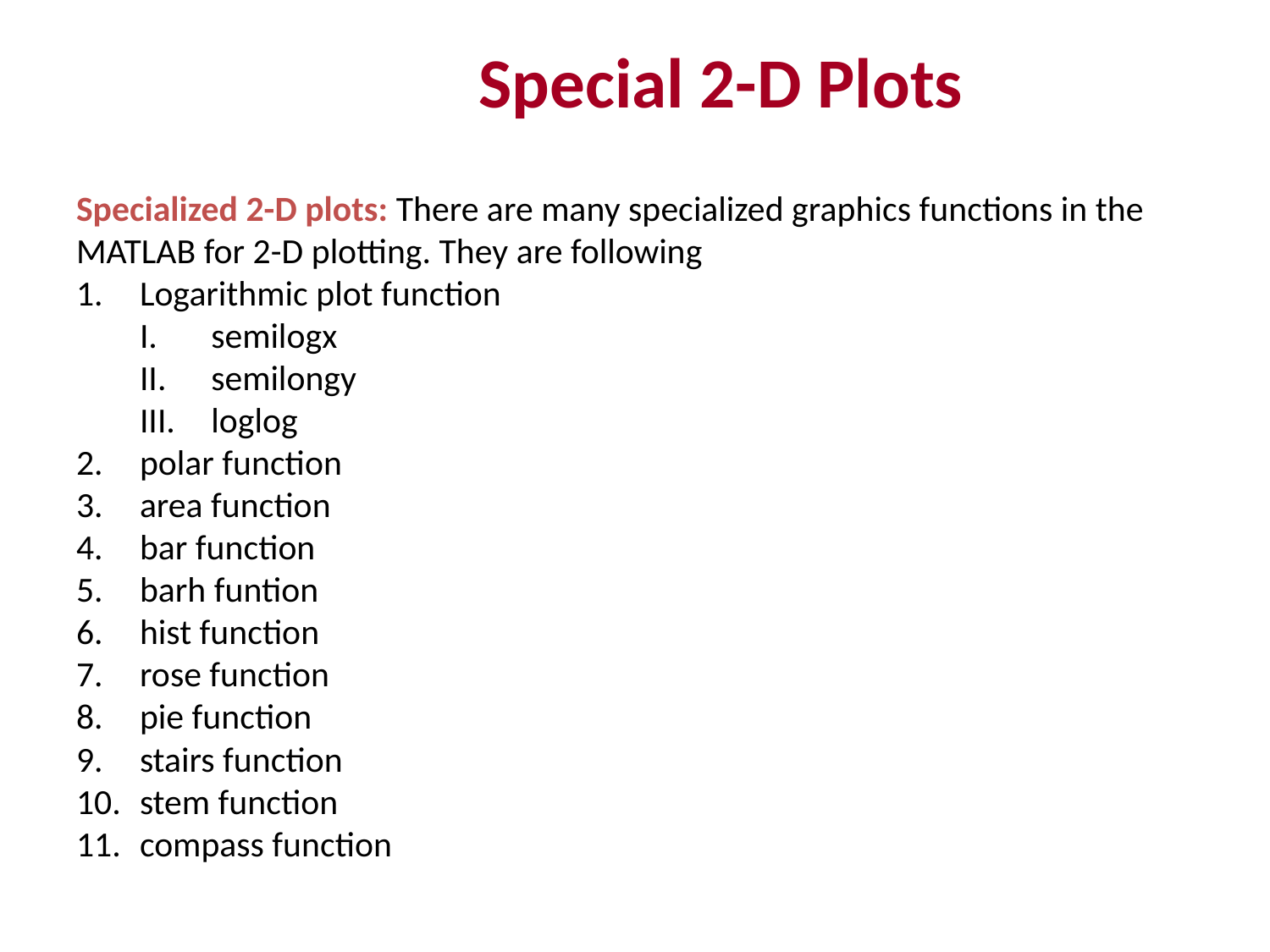

Special 2-D Plots

Specialized 2-D plots: There are many specialized graphics functions in the MATLAB for 2-D plotting. They are following
Logarithmic plot function
semilogx
semilongy
loglog
polar function
area function
bar function
barh funtion
hist function
rose function
pie function
stairs function
stem function
compass function